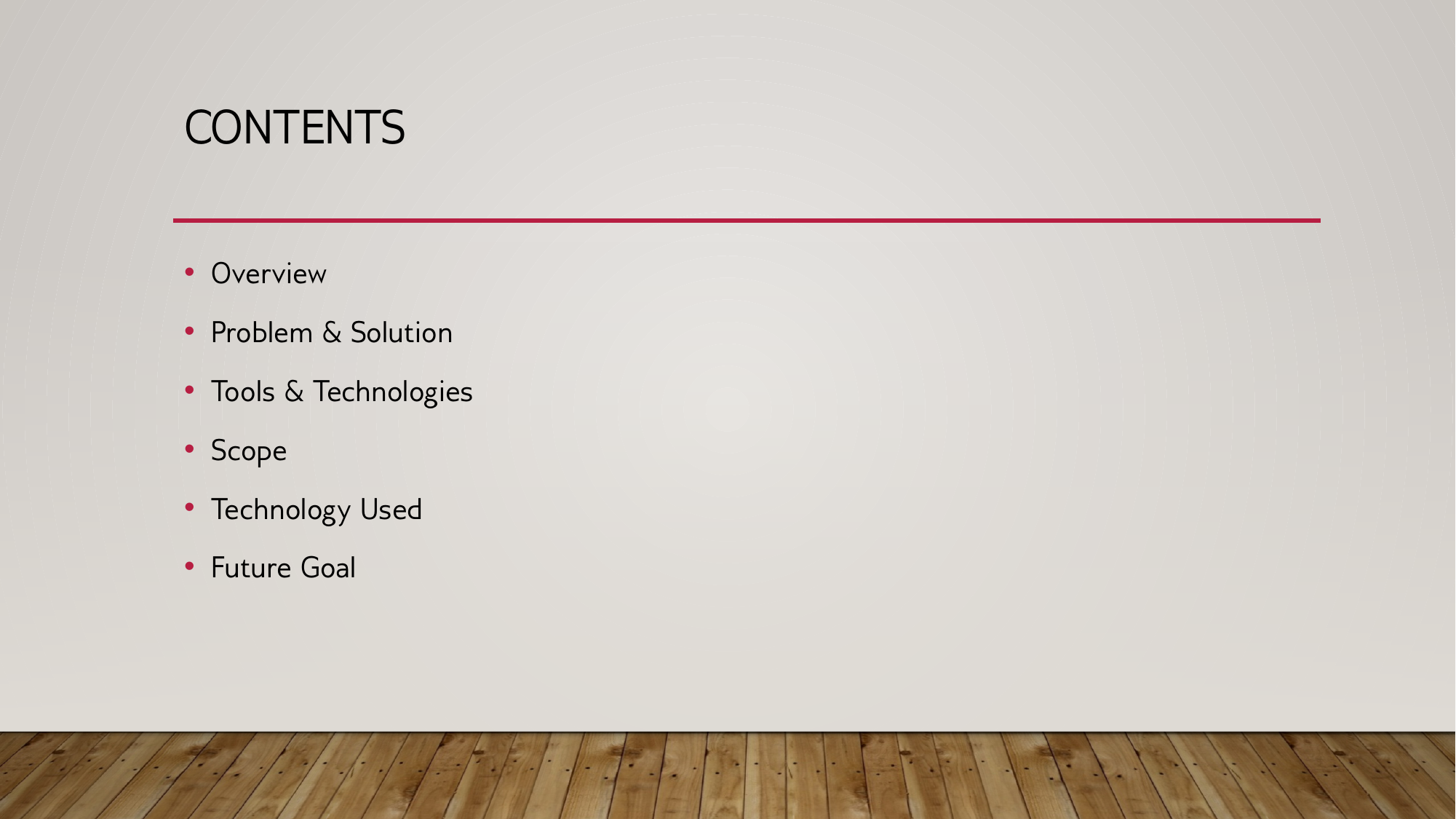

# Contents
Overview
Problem & Solution
Tools & Technologies
Scope
Technology Used
Future Goal